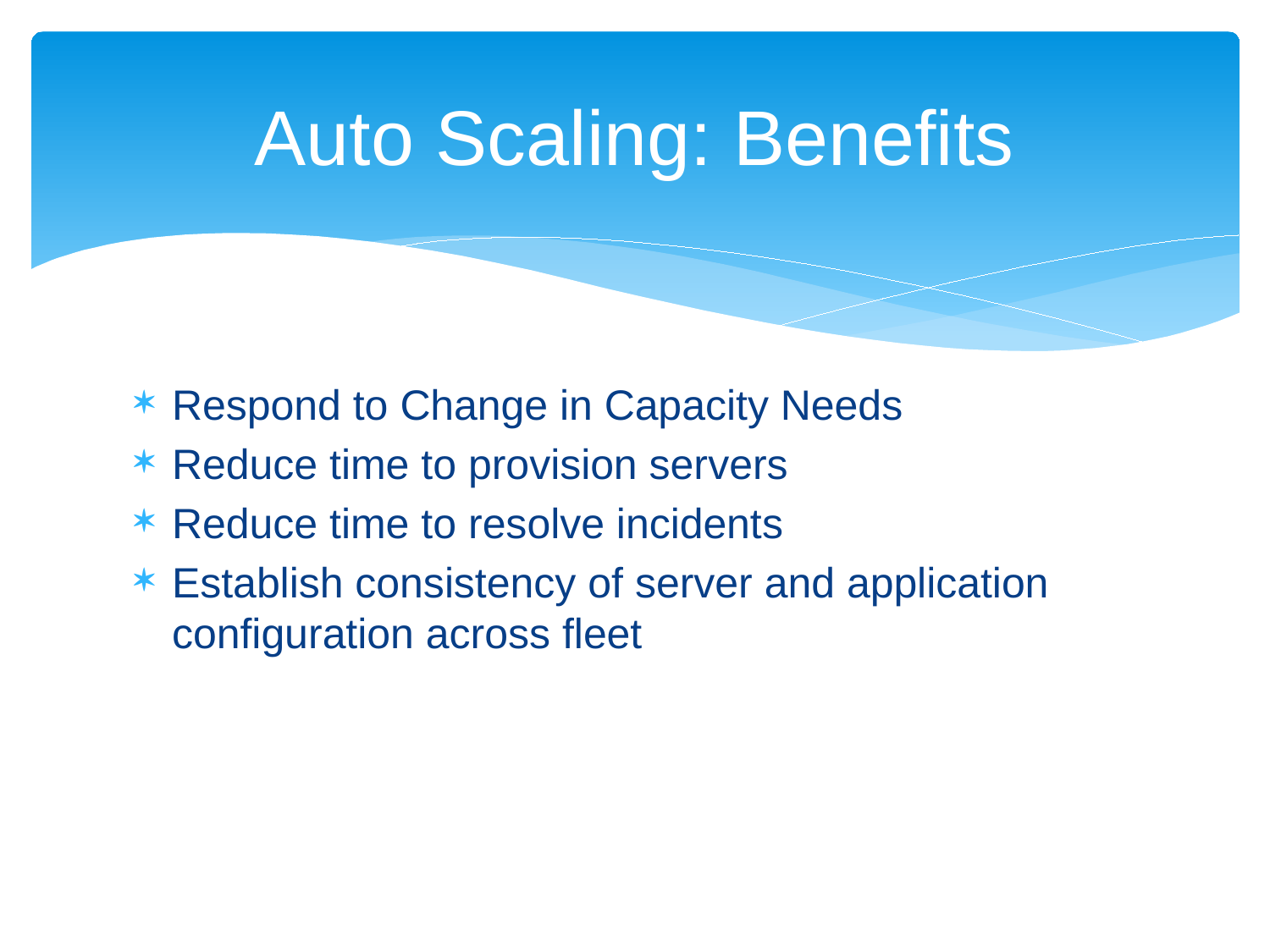

# Auto Scaling: Benefits
Respond to Change in Capacity Needs
Reduce time to provision servers
Reduce time to resolve incidents
Establish consistency of server and application configuration across fleet